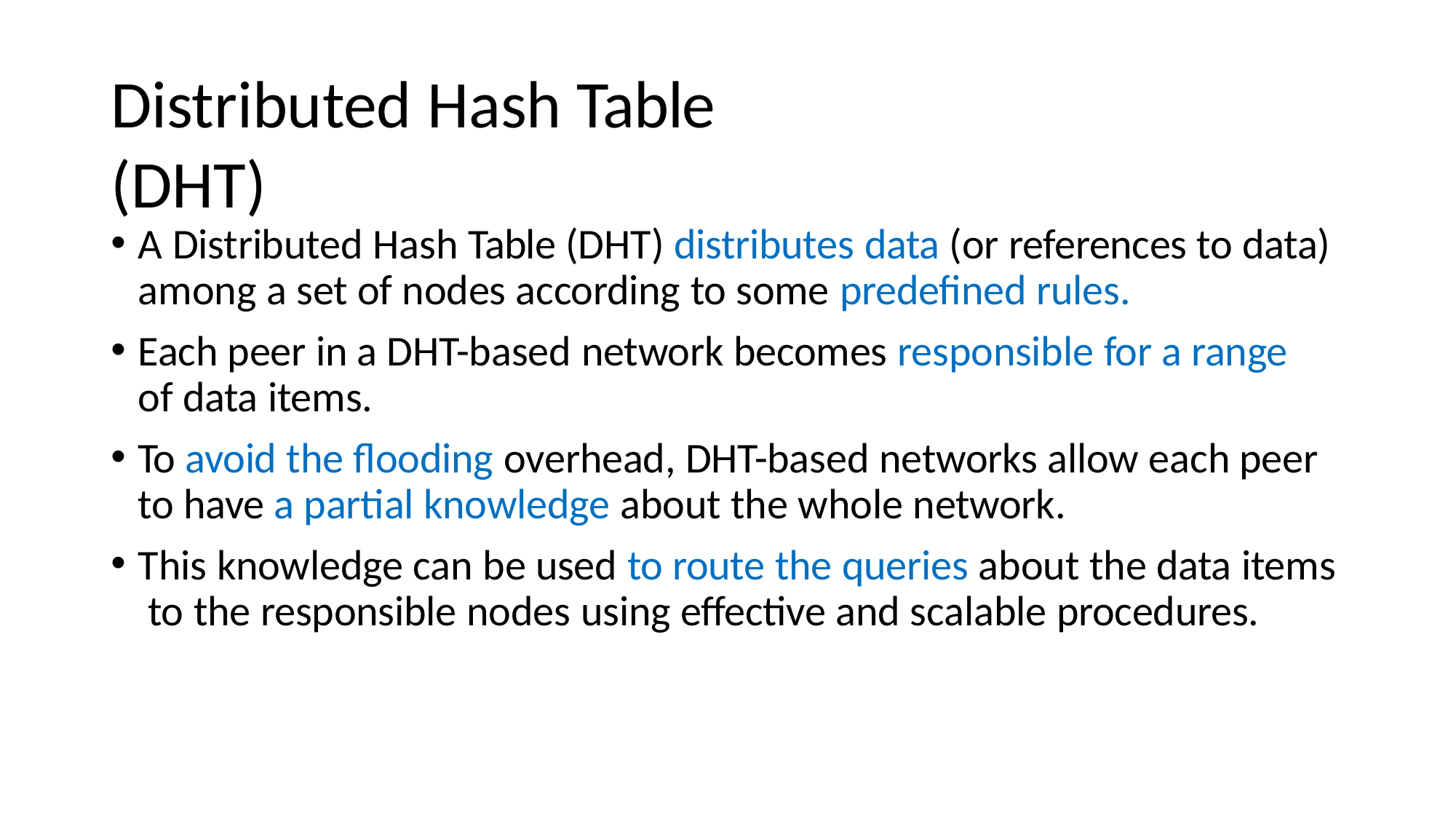

# Distributed Hash Table (DHT)
A Distributed Hash Table (DHT) distributes data (or references to data)  among a set of nodes according to some predefined rules.
Each peer in a DHT-based network becomes responsible for a range  of data items.
To avoid the flooding overhead, DHT-based networks allow each peer  to have a partial knowledge about the whole network.
This knowledge can be used to route the queries about the data items  to the responsible nodes using effective and scalable procedures.